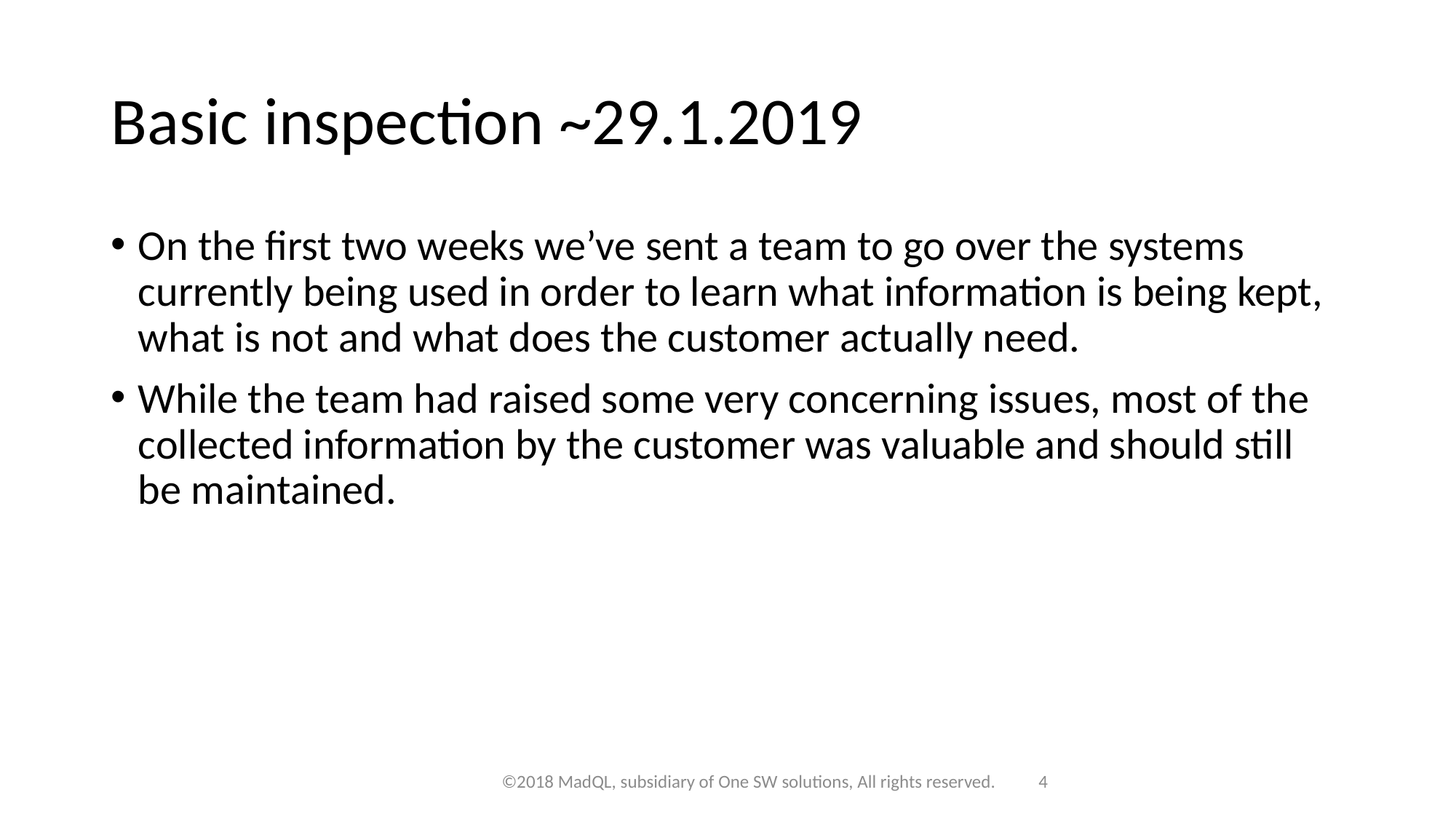

# Basic inspection ~29.1.2019
On the first two weeks we’ve sent a team to go over the systems currently being used in order to learn what information is being kept, what is not and what does the customer actually need.
While the team had raised some very concerning issues, most of the collected information by the customer was valuable and should still be maintained.

©2018 MadQL, subsidiary of One SW solutions, All rights reserved.
4